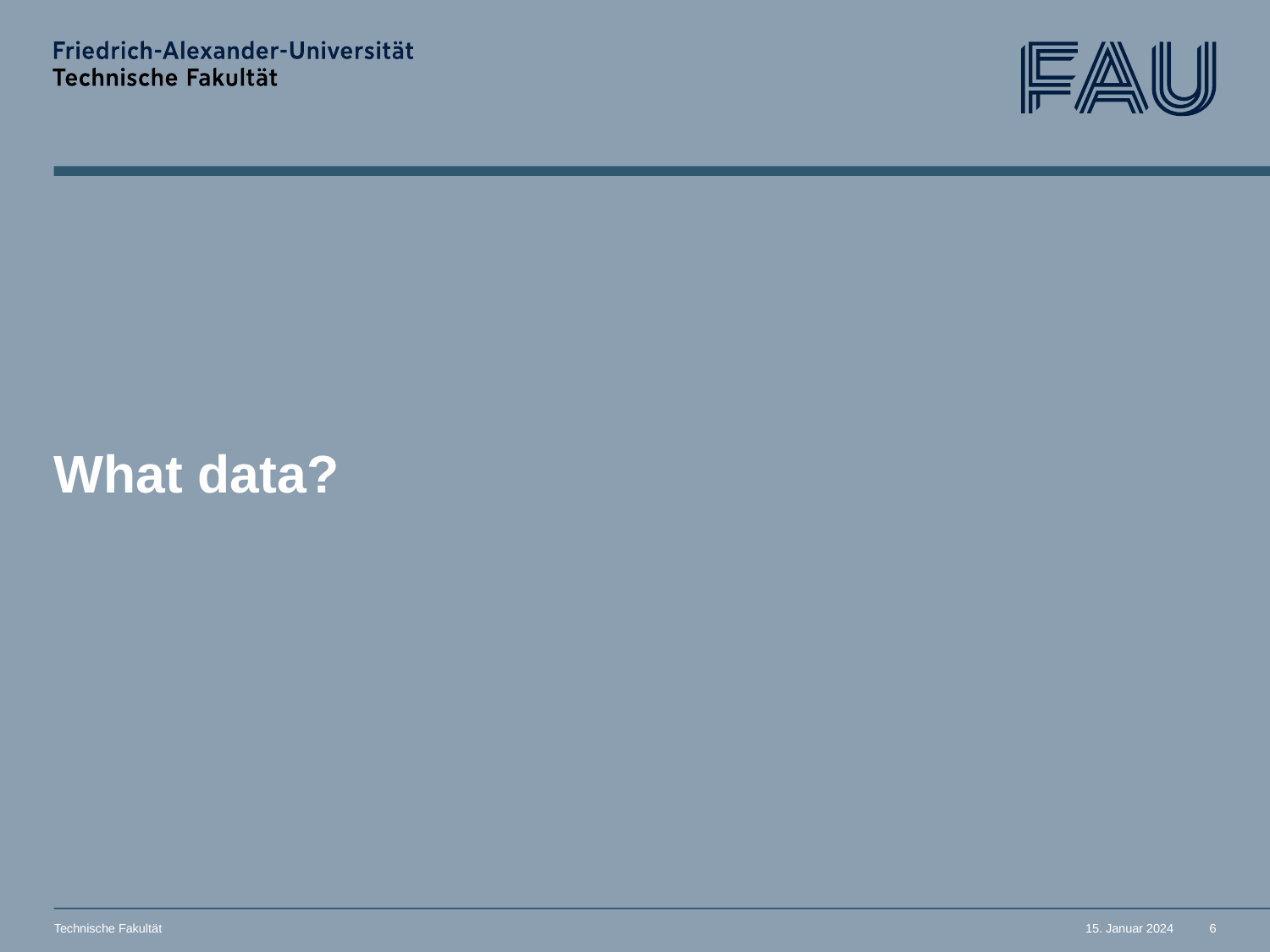

# What data?
Technische Fakultät
15. Januar 2024
6